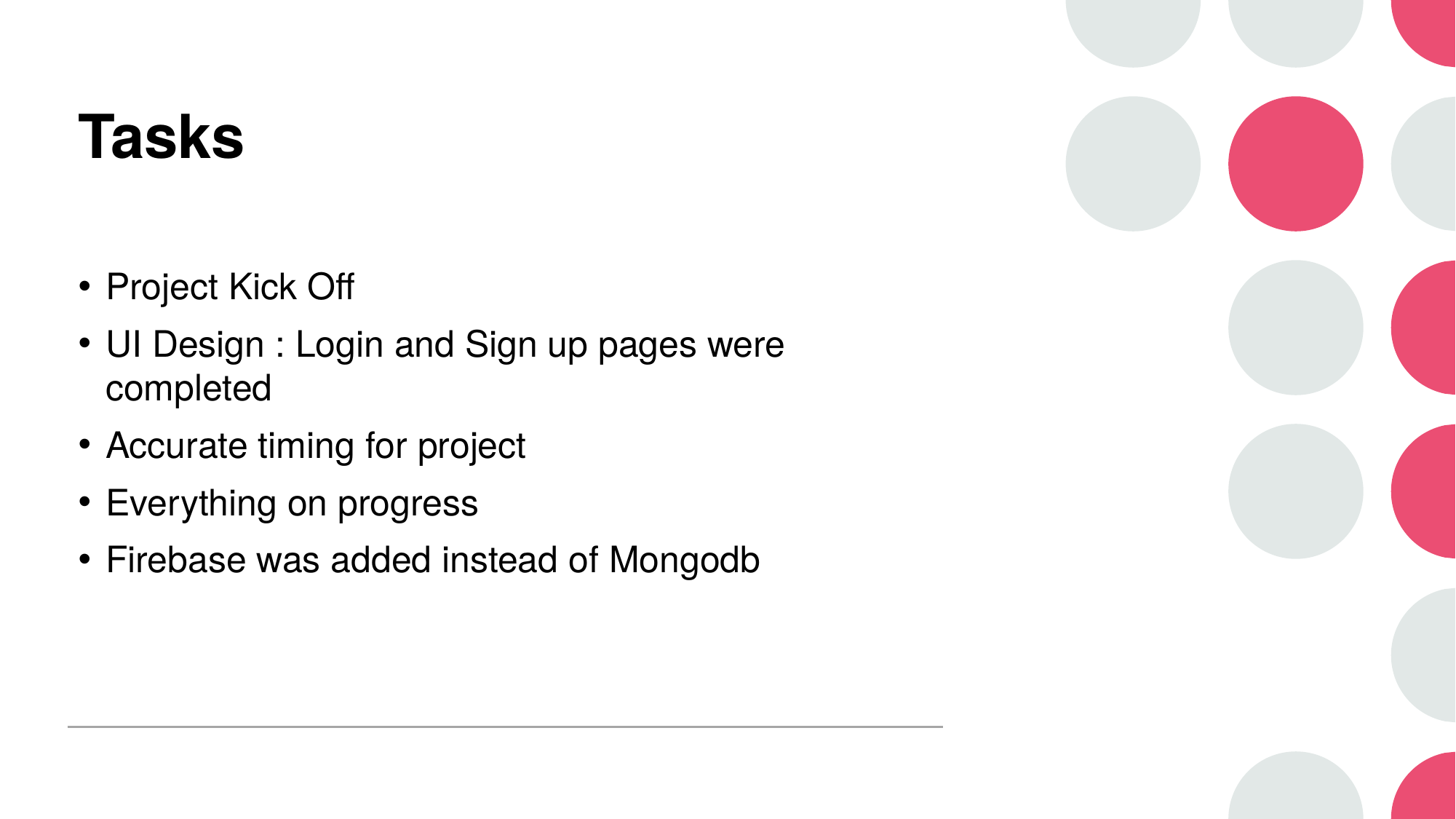

# Tasks
Project Kick Off
UI Design : Login and Sign up pages were completed
Accurate timing for project
Everything on progress
Firebase was added instead of Mongodb